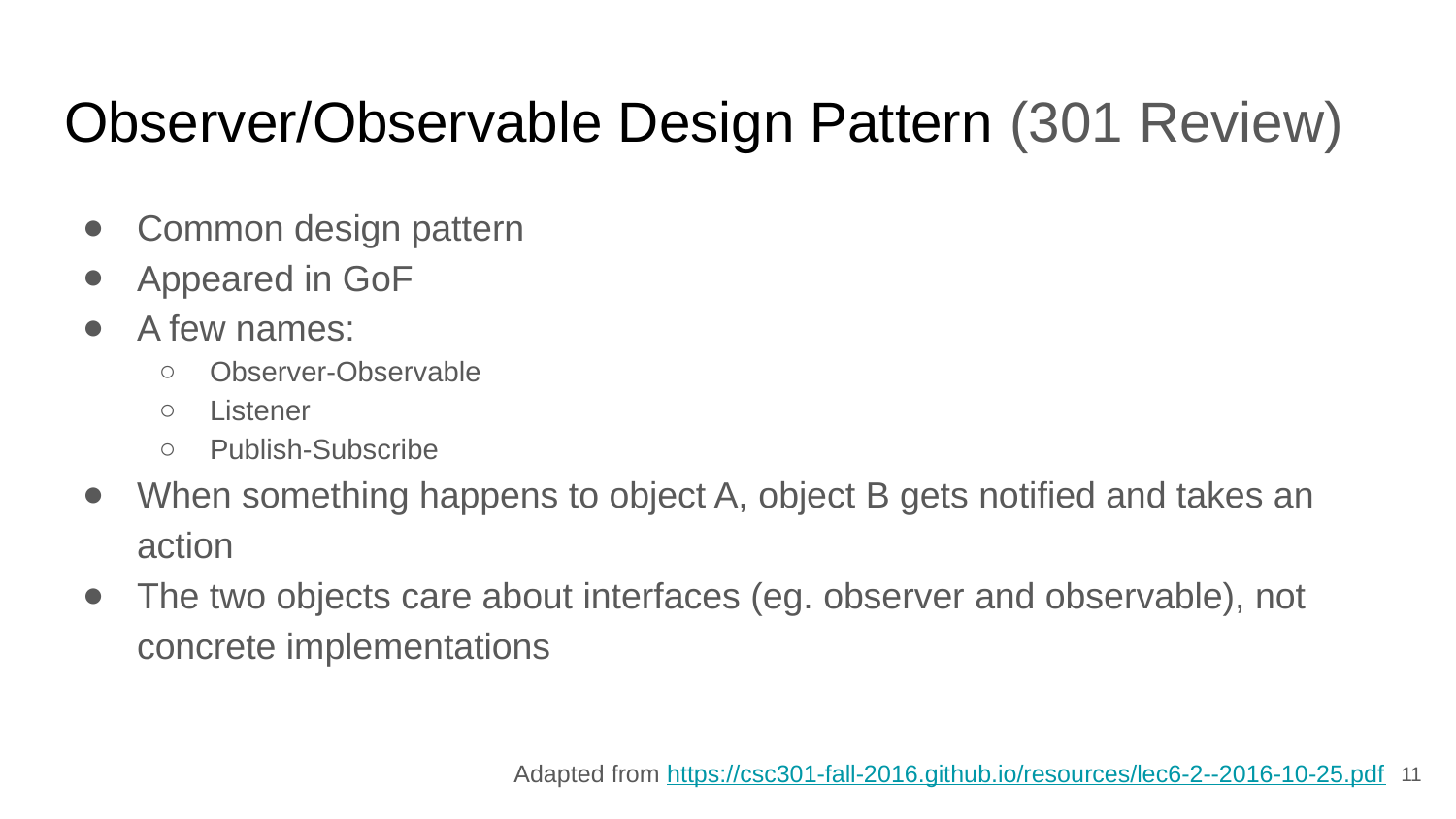

# Observer/Observable Design Pattern (301 Review)
Common design pattern
Appeared in GoF
A few names:
Observer-Observable
Listener
Publish-Subscribe
When something happens to object A, object B gets notified and takes an action
The two objects care about interfaces (eg. observer and observable), not concrete implementations
11
Adapted from https://csc301-fall-2016.github.io/resources/lec6-2--2016-10-25.pdf